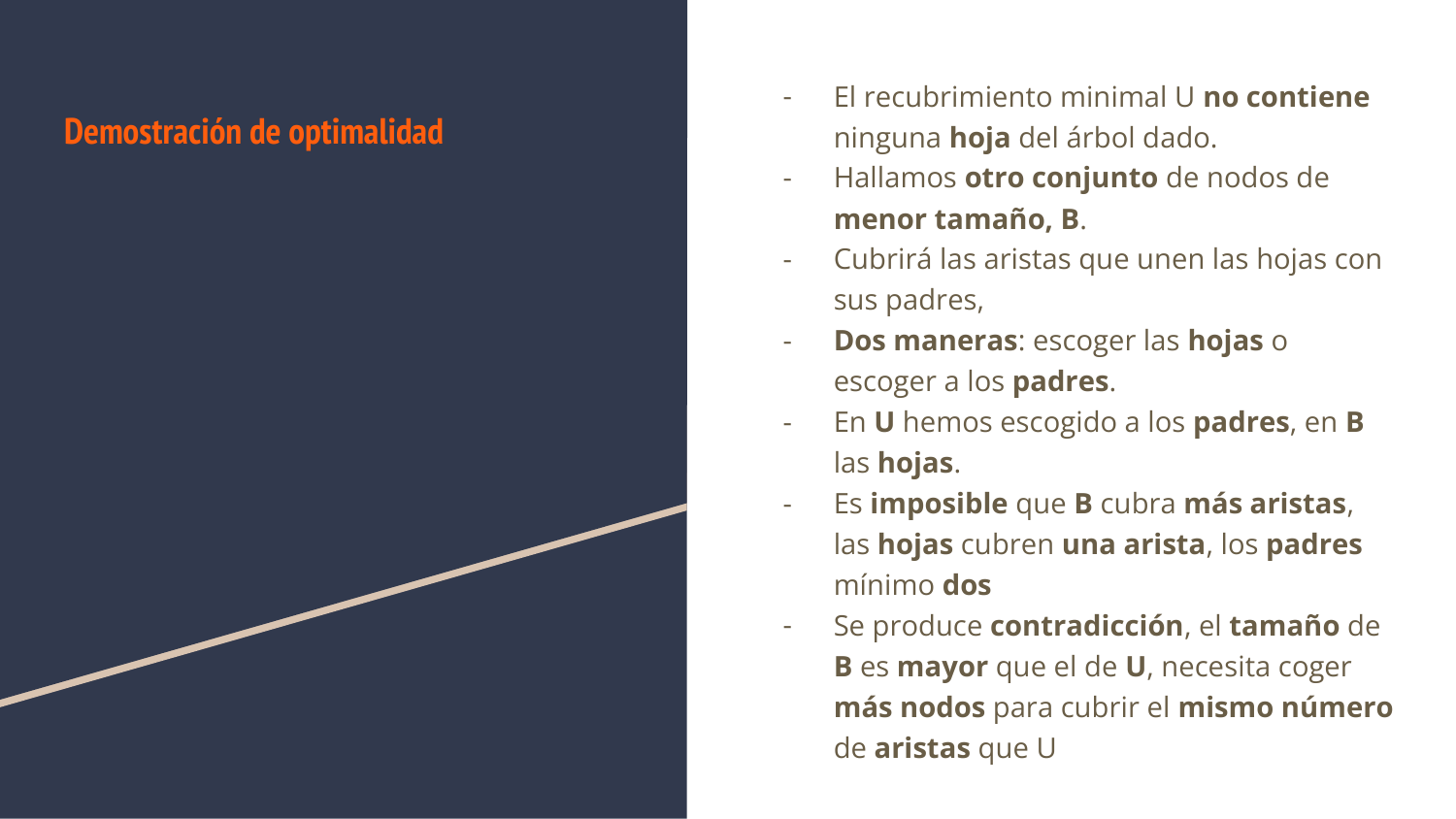

El recubrimiento minimal U no contiene ninguna hoja del árbol dado.
Hallamos otro conjunto de nodos de menor tamaño, B.
Cubrirá las aristas que unen las hojas con sus padres,
Dos maneras: escoger las hojas o escoger a los padres.
En U hemos escogido a los padres, en B las hojas.
Es imposible que B cubra más aristas, las hojas cubren una arista, los padres mínimo dos
Se produce contradicción, el tamaño de B es mayor que el de U, necesita coger más nodos para cubrir el mismo número de aristas que U
# Demostración de optimalidad